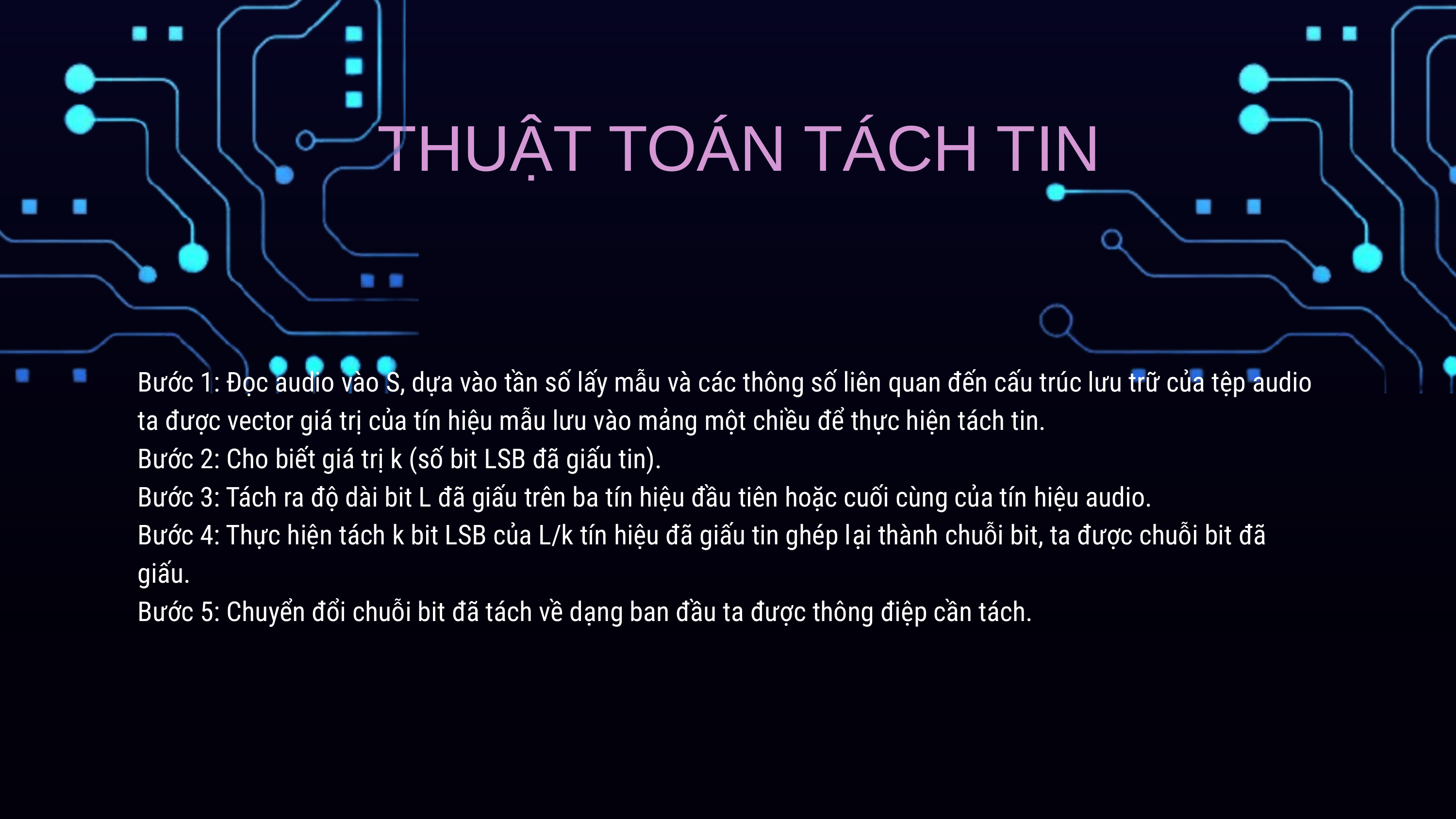

THUẬT TOÁN TÁCH TIN
Bước 1: Đọc audio vào S, dựa vào tần số lấy mẫu và các thông số liên quan đến cấu trúc lưu trữ của tệp audio ta được vector giá trị của tín hiệu mẫu lưu vào mảng một chiều để thực hiện tách tin.
Bước 2: Cho biết giá trị k (số bit LSB đã giấu tin).
Bước 3: Tách ra độ dài bit L đã giấu trên ba tín hiệu đầu tiên hoặc cuối cùng của tín hiệu audio.
Bước 4: Thực hiện tách k bit LSB của L/k tín hiệu đã giấu tin ghép lại thành chuỗi bit, ta được chuỗi bit đã giấu.
Bước 5: Chuyển đổi chuỗi bit đã tách về dạng ban đầu ta được thông điệp cần tách.